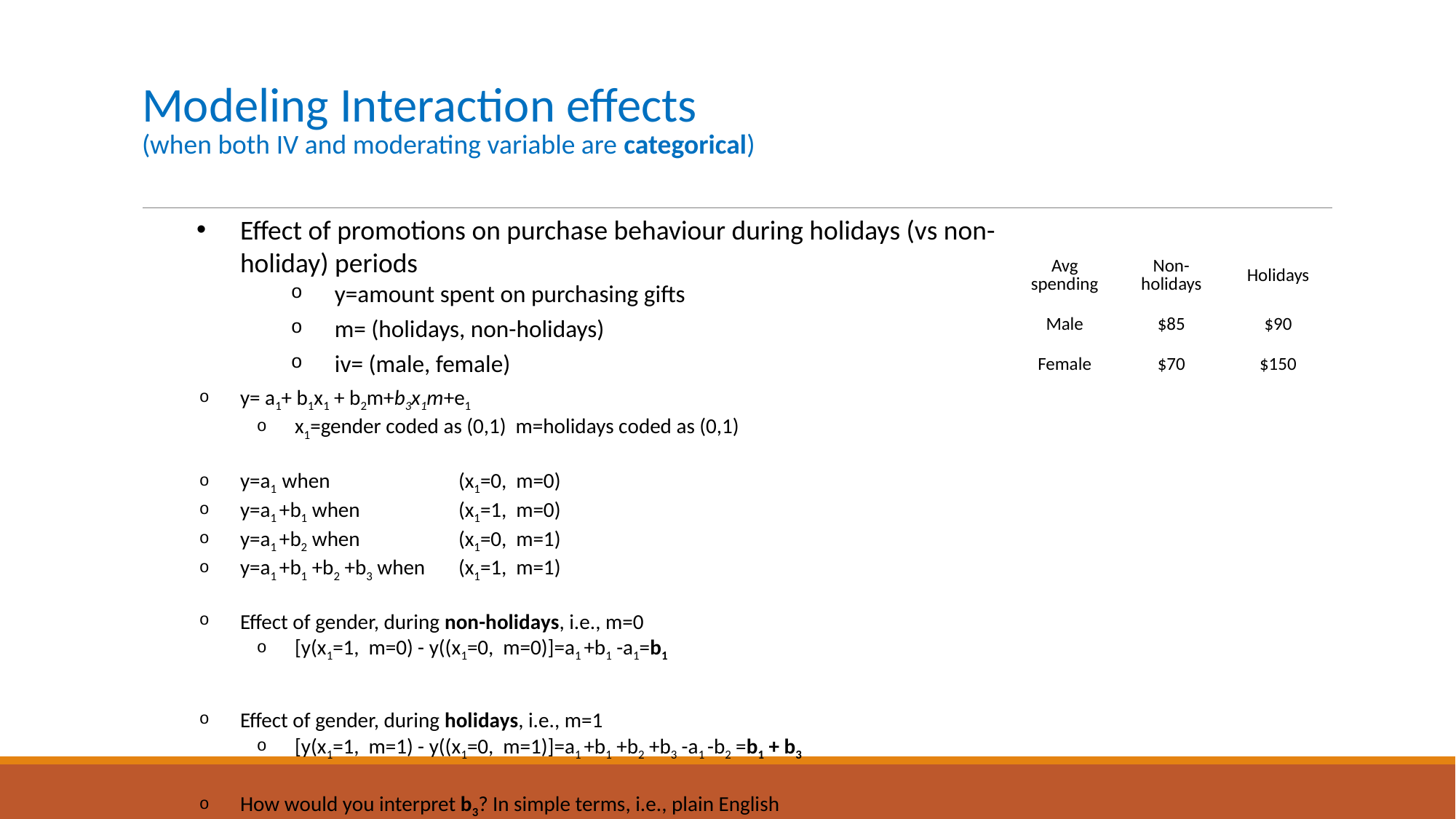

# Modeling Interaction effects (when both IV and moderating variable are categorical)
Effect of promotions on purchase behaviour during holidays (vs non-holiday) periods
y=amount spent on purchasing gifts
m= (holidays, non-holidays)
iv= (male, female)
y= a1+ b1x1 + b2m+b3x1m+e1
x1=gender coded as (0,1)  m=holidays coded as (0,1)

y=a1  when 		(x1=0,  m=0)
y=a1 +b1 when 	(x1=1,  m=0)
y=a1 +b2 when 	(x1=0,  m=1)
y=a1 +b1 +b2 +b3 when 	(x1=1,  m=1)

Effect of gender, during non-holidays, i.e., m=0
[y(x1=1,  m=0) - y((x1=0,  m=0)]=a1 +b1 -a1=b1

Effect of gender, during holidays, i.e., m=1
[y(x1=1,  m=1) - y((x1=0,  m=1)]=a1 +b1 +b2 +b3 -a1 -b2 =b1 + b3

How would you interpret b3? In simple terms, i.e., plain English
| Avg spending | Non-holidays | Holidays |
| --- | --- | --- |
| Male | $85 | $90 |
| Female | $70 | $150 |